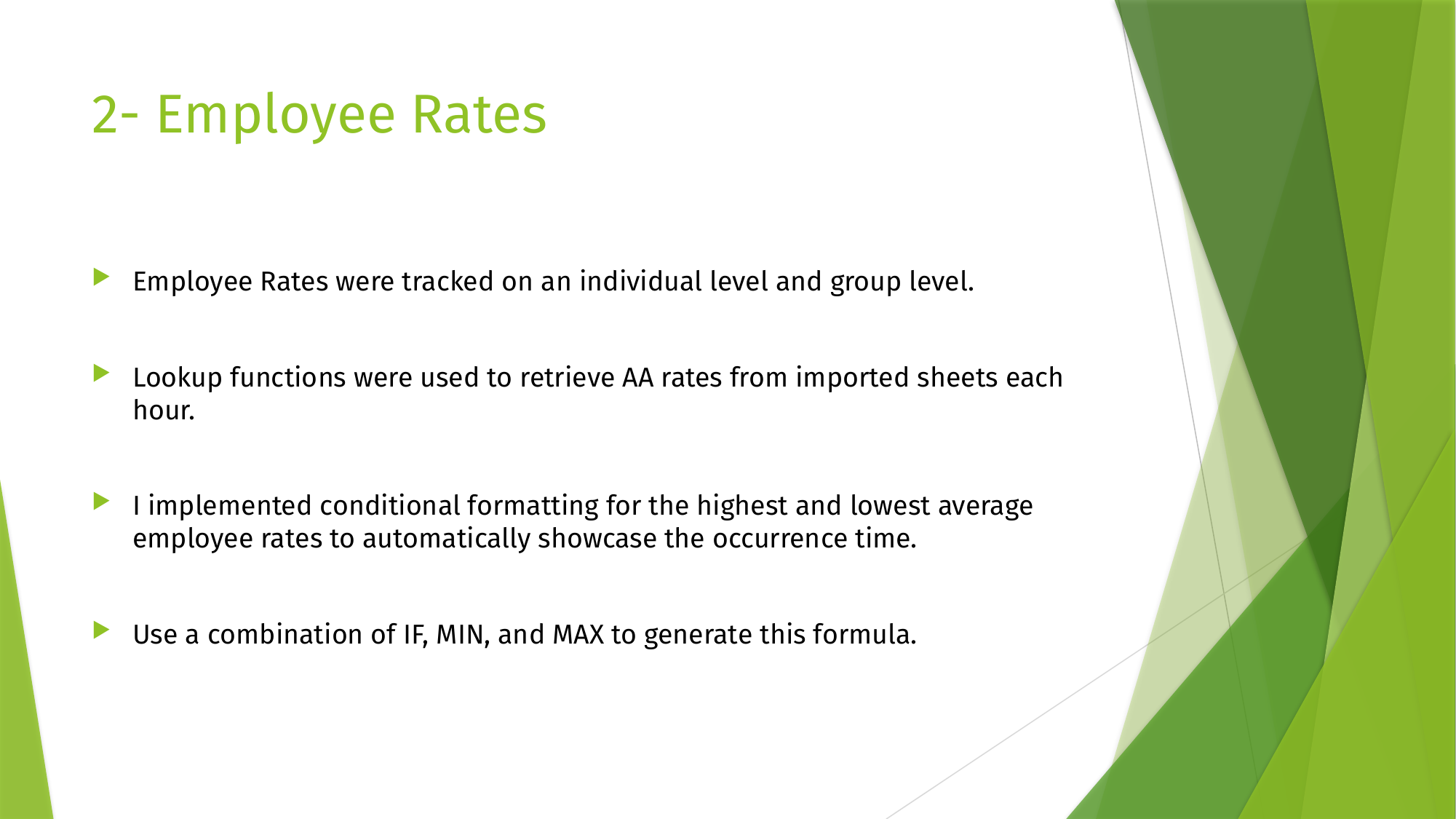

# 2- Employee Rates
Employee Rates were tracked on an individual level and group level.

Lookup functions were used to retrieve AA rates from imported sheets each hour.

I implemented conditional formatting for the highest and lowest average employee rates to automatically showcase the occurrence time.

Use a combination of IF, MIN, and MAX to generate this formula.